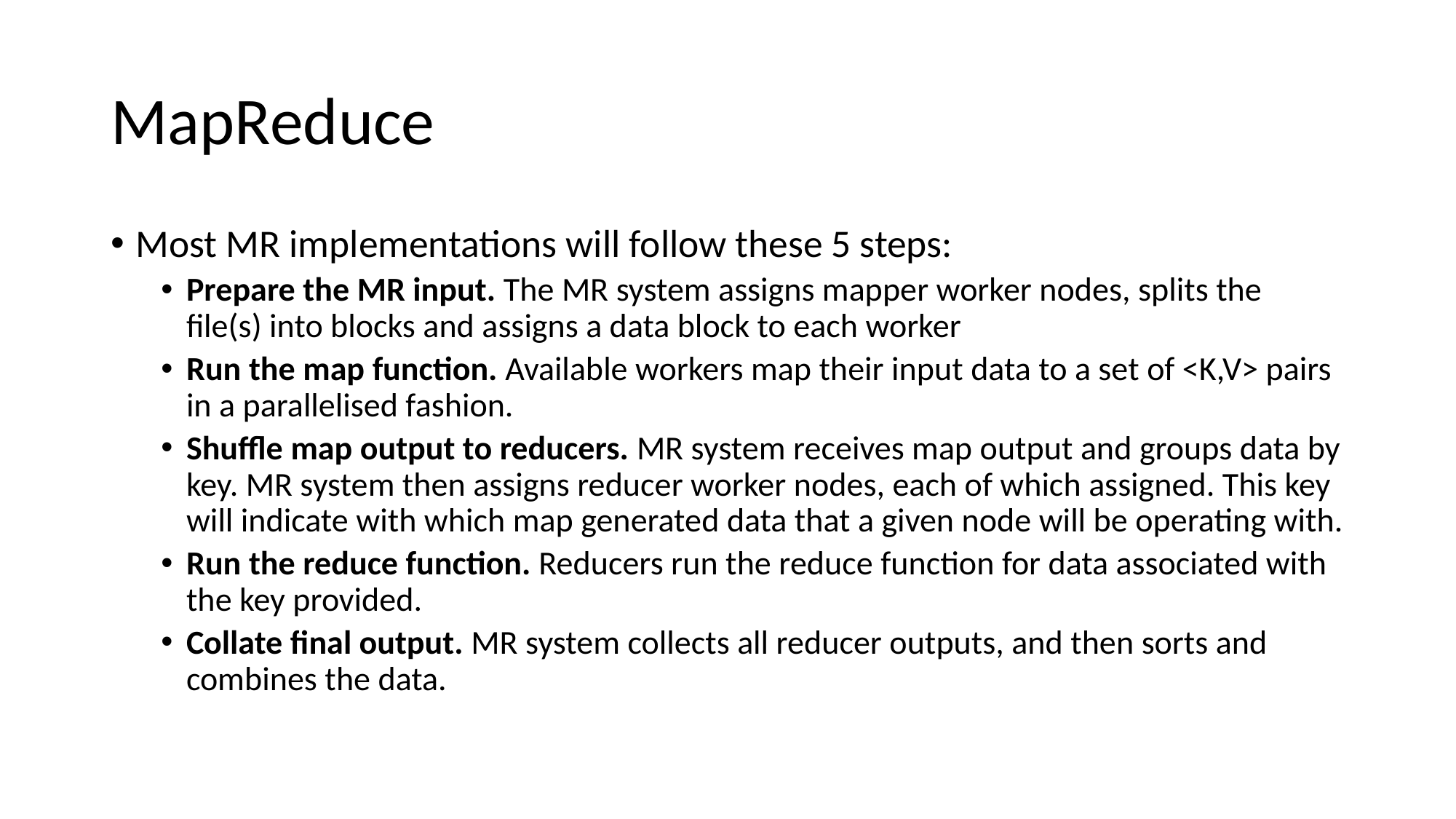

# MapReduce
Most MR implementations will follow these 5 steps:
Prepare the MR input. The MR system assigns mapper worker nodes, splits the file(s) into blocks and assigns a data block to each worker
Run the map function. Available workers map their input data to a set of <K,V> pairs in a parallelised fashion.
Shuffle map output to reducers. MR system receives map output and groups data by key. MR system then assigns reducer worker nodes, each of which assigned. This key will indicate with which map generated data that a given node will be operating with.
Run the reduce function. Reducers run the reduce function for data associated with the key provided.
Collate final output. MR system collects all reducer outputs, and then sorts and combines the data.